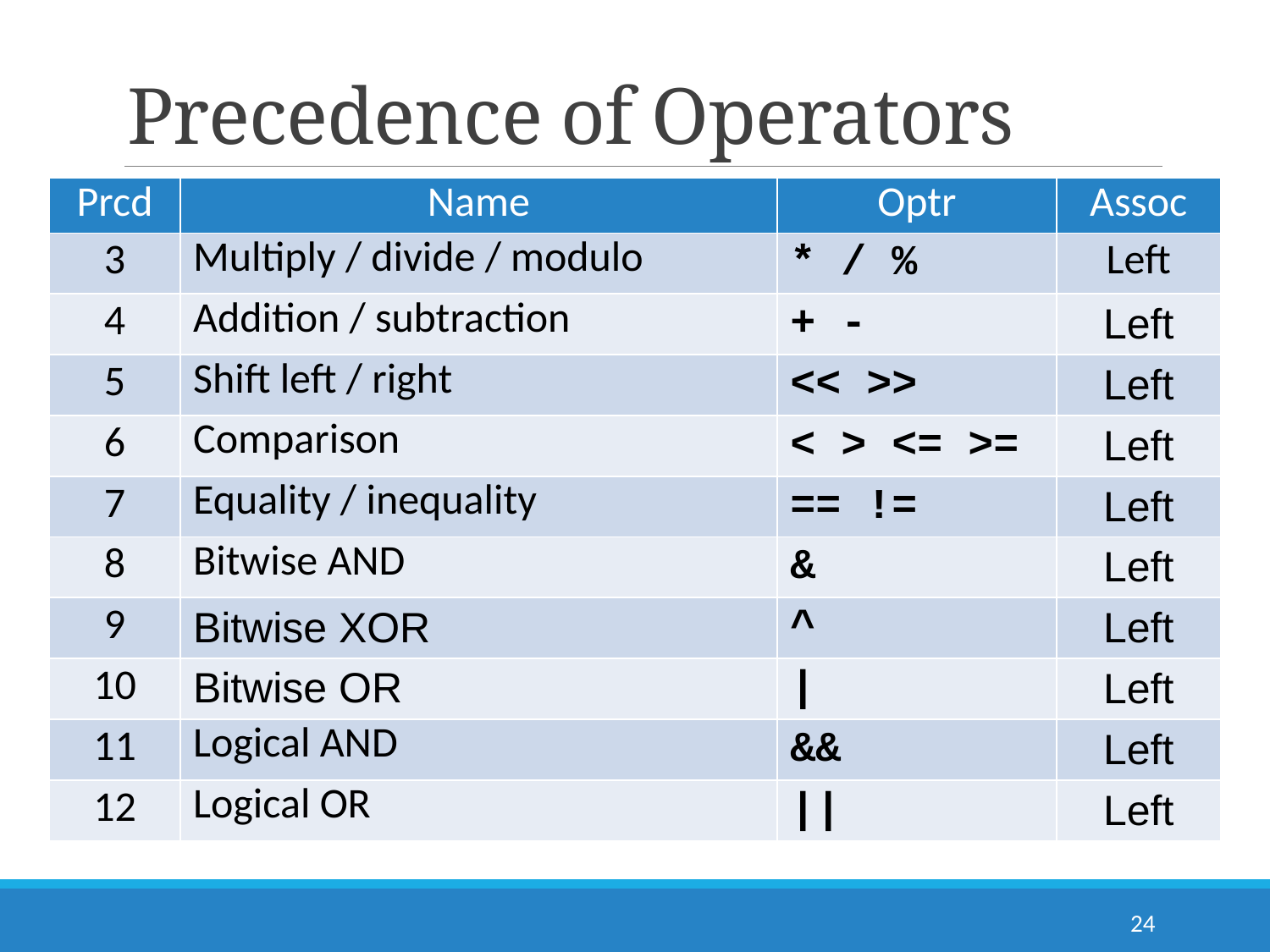

# Precedence of Operators
| Prcd | Name | Optr | Assoc |
| --- | --- | --- | --- |
| 3 | Multiply / divide / modulo | \* / % | Left |
| 4 | Addition / subtraction | + - | Left |
| 5 | Shift left / right | << >> | Left |
| 6 | Comparison | < > <= >= | Left |
| 7 | Equality / inequality | == != | Left |
| 8 | Bitwise AND | & | Left |
| 9 | Bitwise XOR | ^ | Left |
| 10 | Bitwise OR | | | Left |
| 11 | Logical AND | && | Left |
| 12 | Logical OR | || | Left |
24